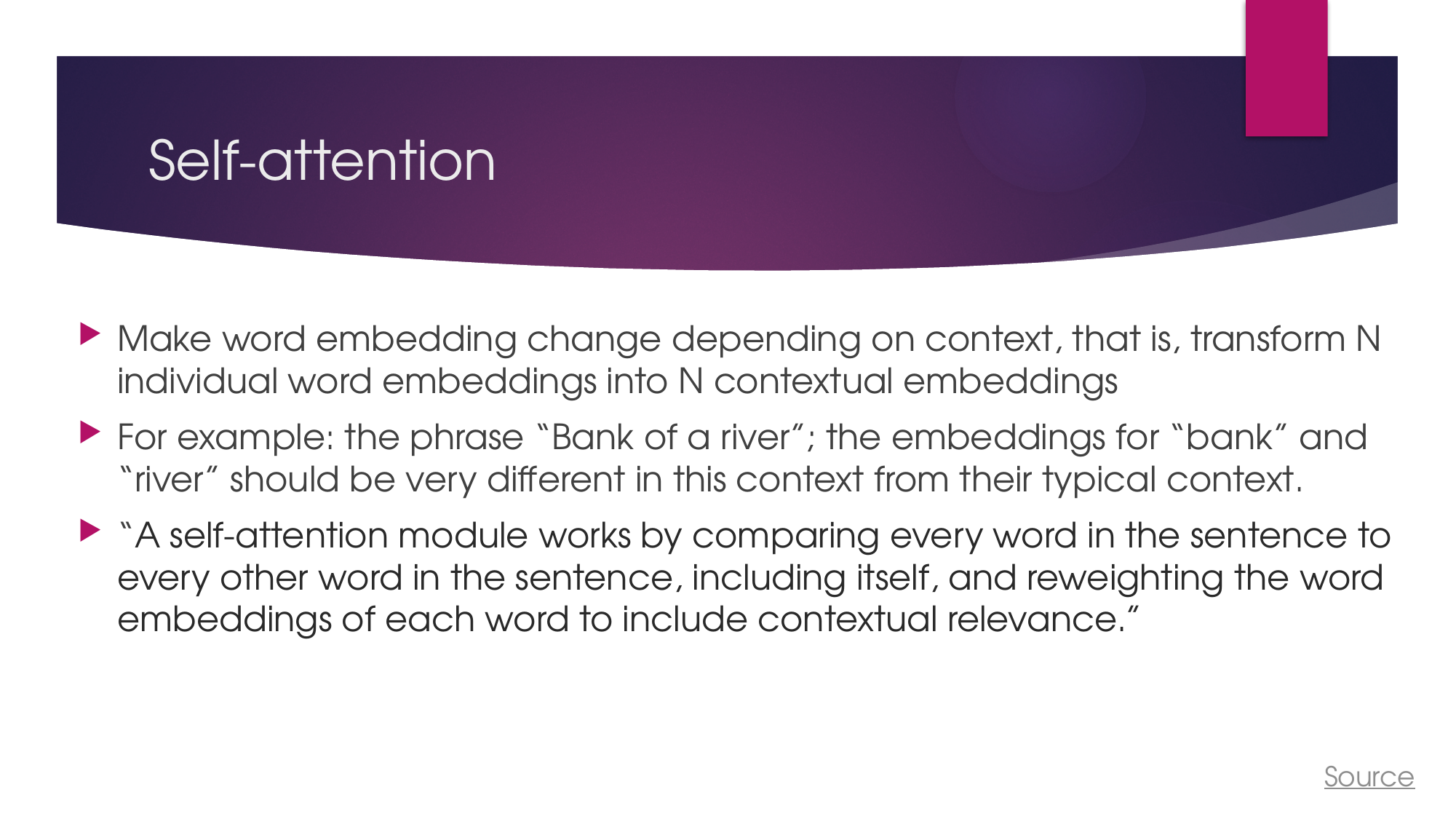

# Self-attention
Make word embedding change depending on context, that is, transform N individual word embeddings into N contextual embeddings
For example: the phrase “Bank of a river”; the embeddings for “bank” and “river” should be very different in this context from their typical context.
“A self-attention module works by comparing every word in the sentence to every other word in the sentence, including itself, and reweighting the word embeddings of each word to include contextual relevance.”
Source